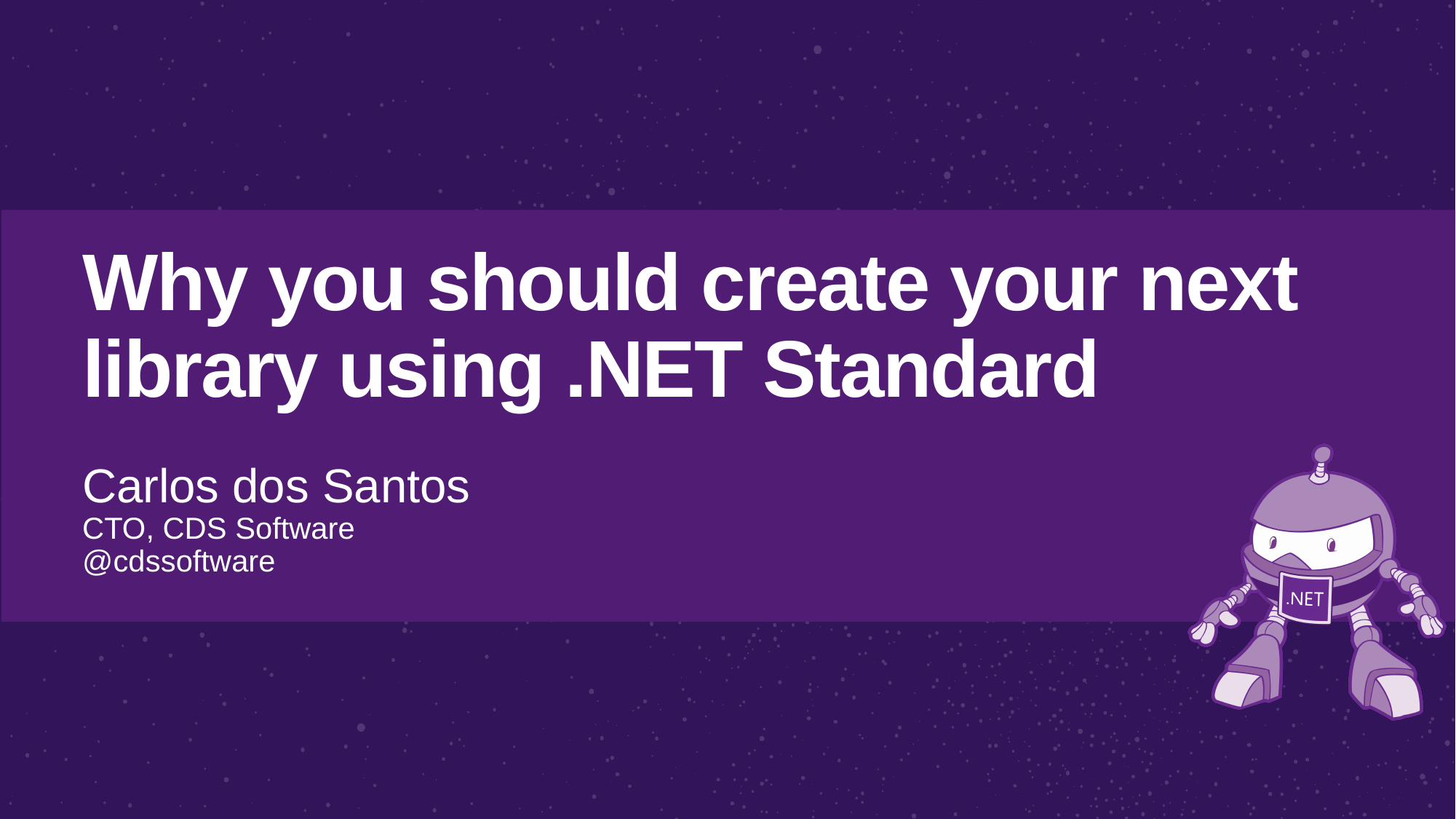

# Why you should create your next library using .NET Standard
Carlos dos Santos
CTO, CDS Software
@cdssoftware